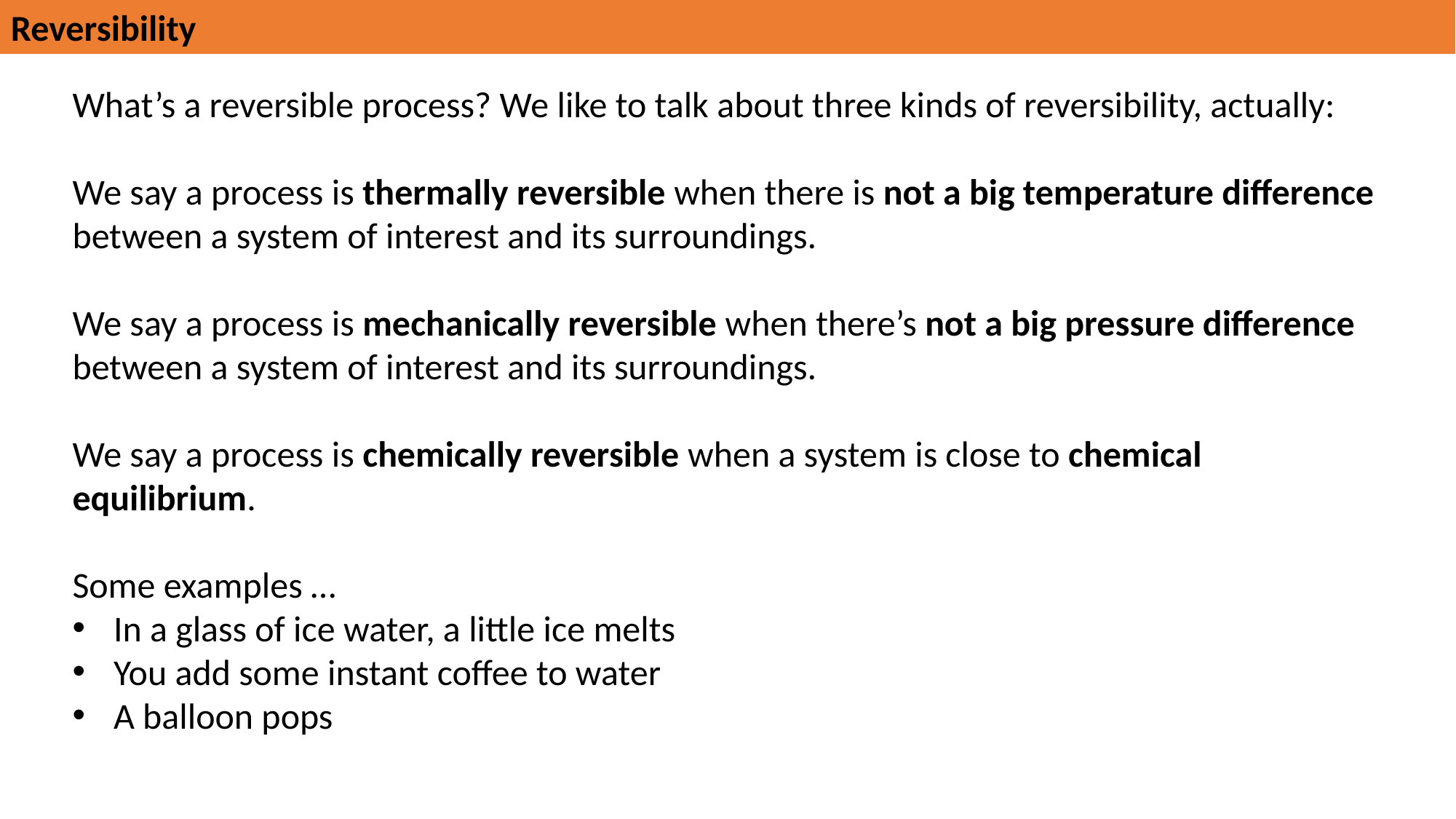

Reversibility
What’s a reversible process? We like to talk about three kinds of reversibility, actually:

We say a process is thermally reversible when there is not a big temperature difference between a system of interest and its surroundings.

We say a process is mechanically reversible when there’s not a big pressure difference between a system of interest and its surroundings.

We say a process is chemically reversible when a system is close to chemical equilibrium.

Some examples …
In a glass of ice water, a little ice melts
You add some instant coffee to water
A balloon pops